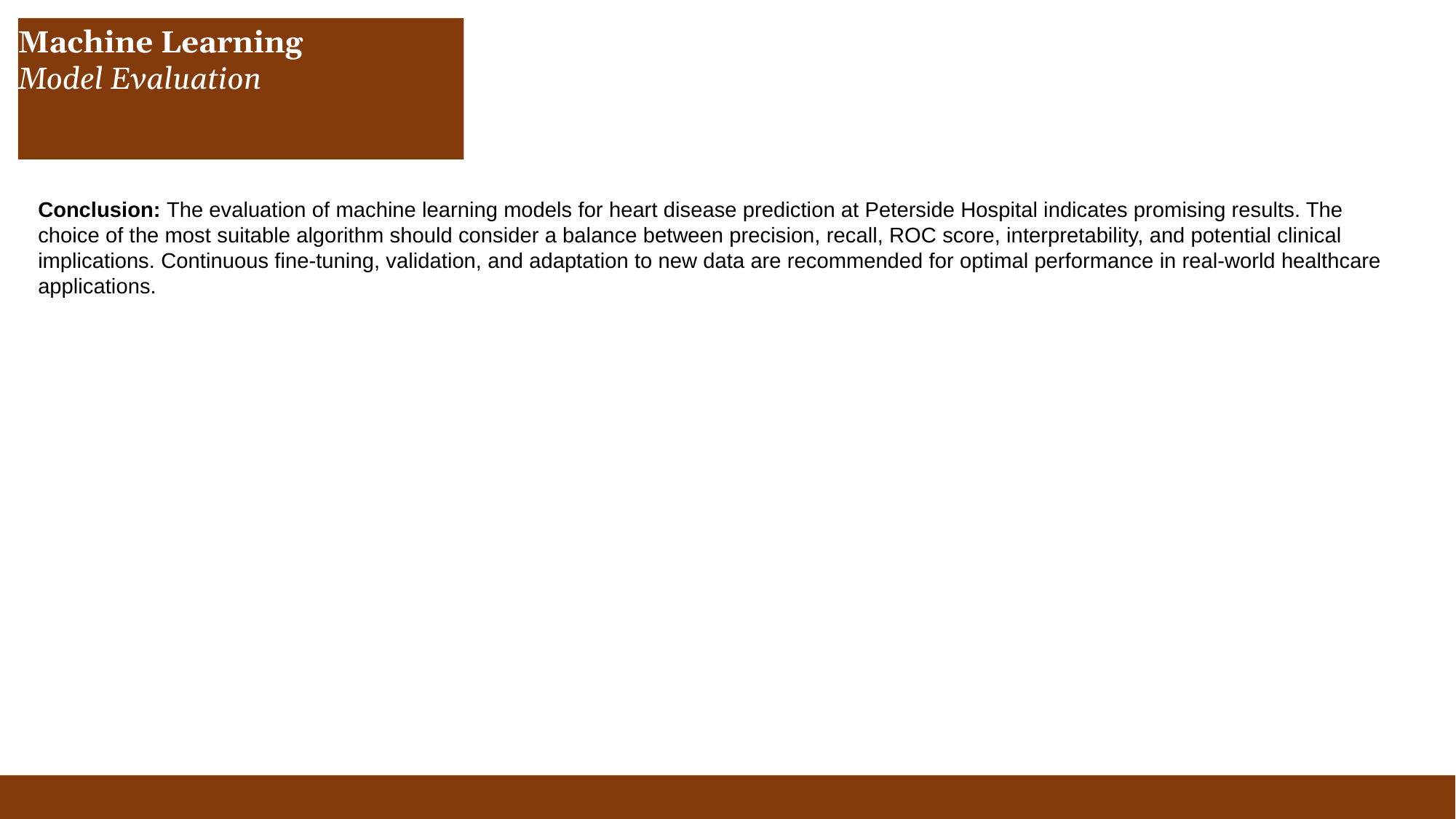

# Machine Learning Model Evaluation
Conclusion: The evaluation of machine learning models for heart disease prediction at Peterside Hospital indicates promising results. The choice of the most suitable algorithm should consider a balance between precision, recall, ROC score, interpretability, and potential clinical implications. Continuous fine-tuning, validation, and adaptation to new data are recommended for optimal performance in real-world healthcare applications.